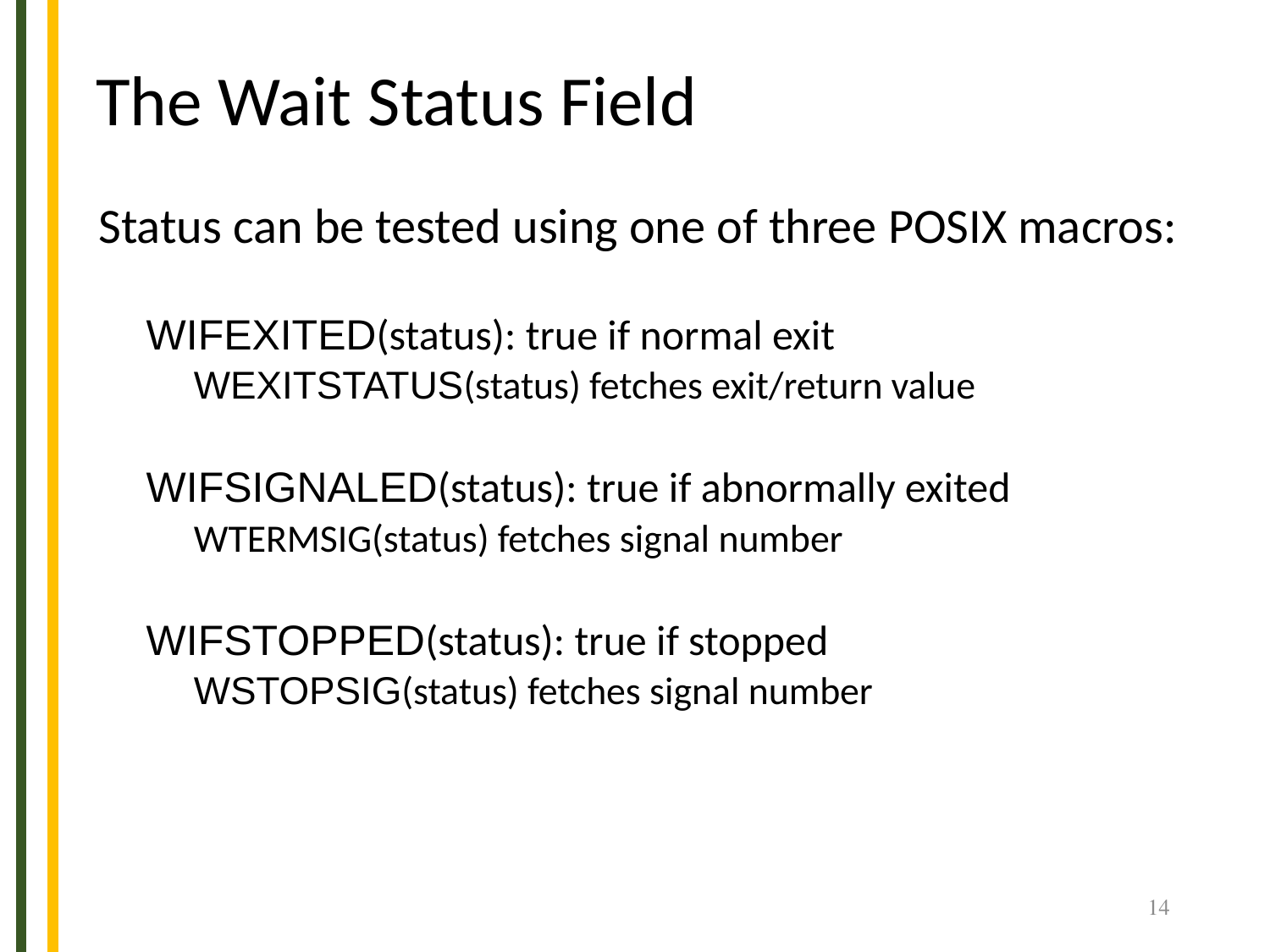

# The Wait Status Field
Status can be tested using one of three POSIX macros:

WIFEXITED(status): true if normal exit
WEXITSTATUS(status) fetches exit/return value

WIFSIGNALED(status): true if abnormally exited
WTERMSIG(status) fetches signal number

WIFSTOPPED(status): true if stopped
WSTOPSIG(status) fetches signal number
14